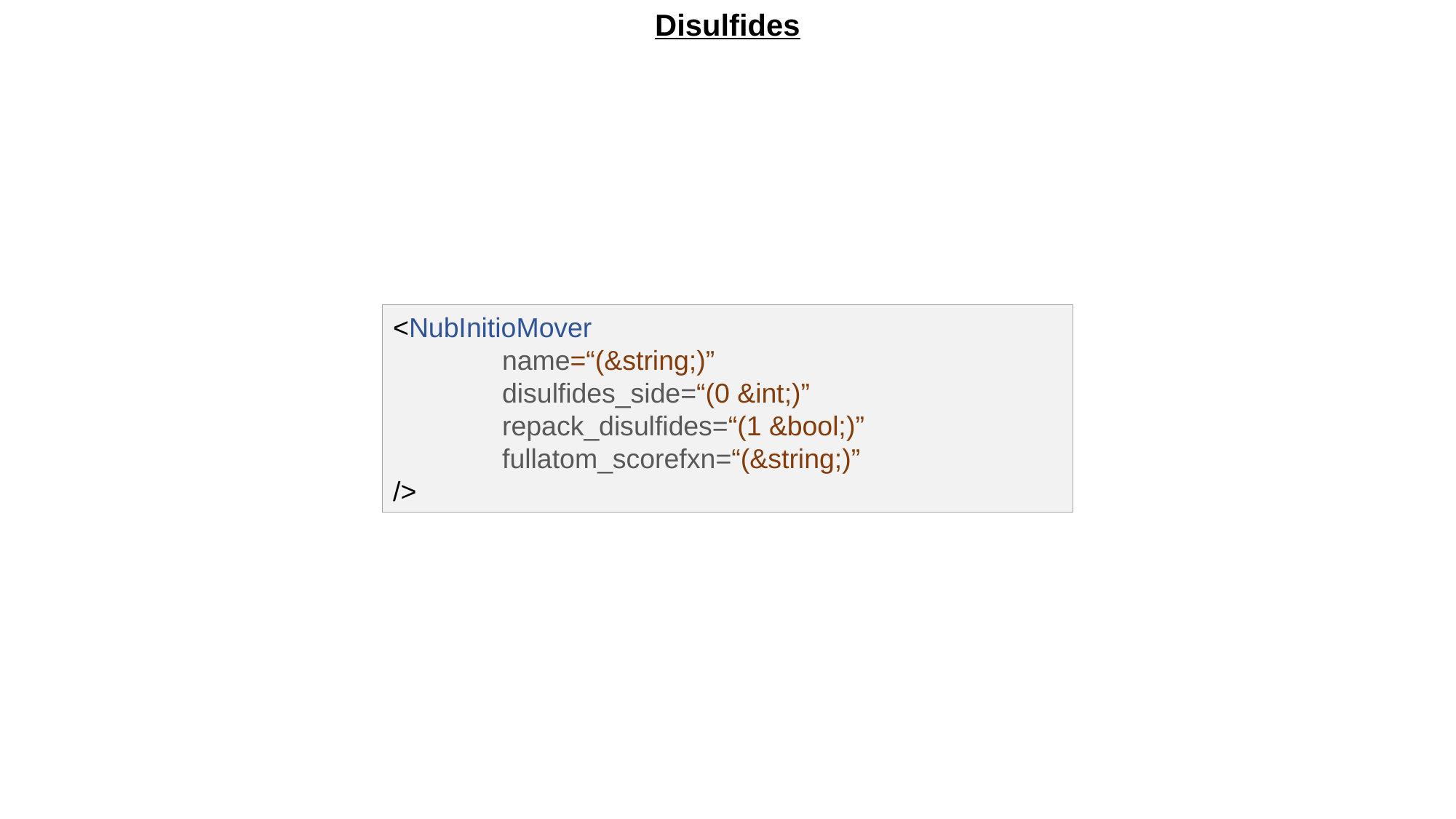

Disulfides
<NubInitioMover
	name=“(&string;)”
	disulfides_side=“(0 &int;)”
	repack_disulfides=“(1 &bool;)”
	fullatom_scorefxn=“(&string;)”
/>